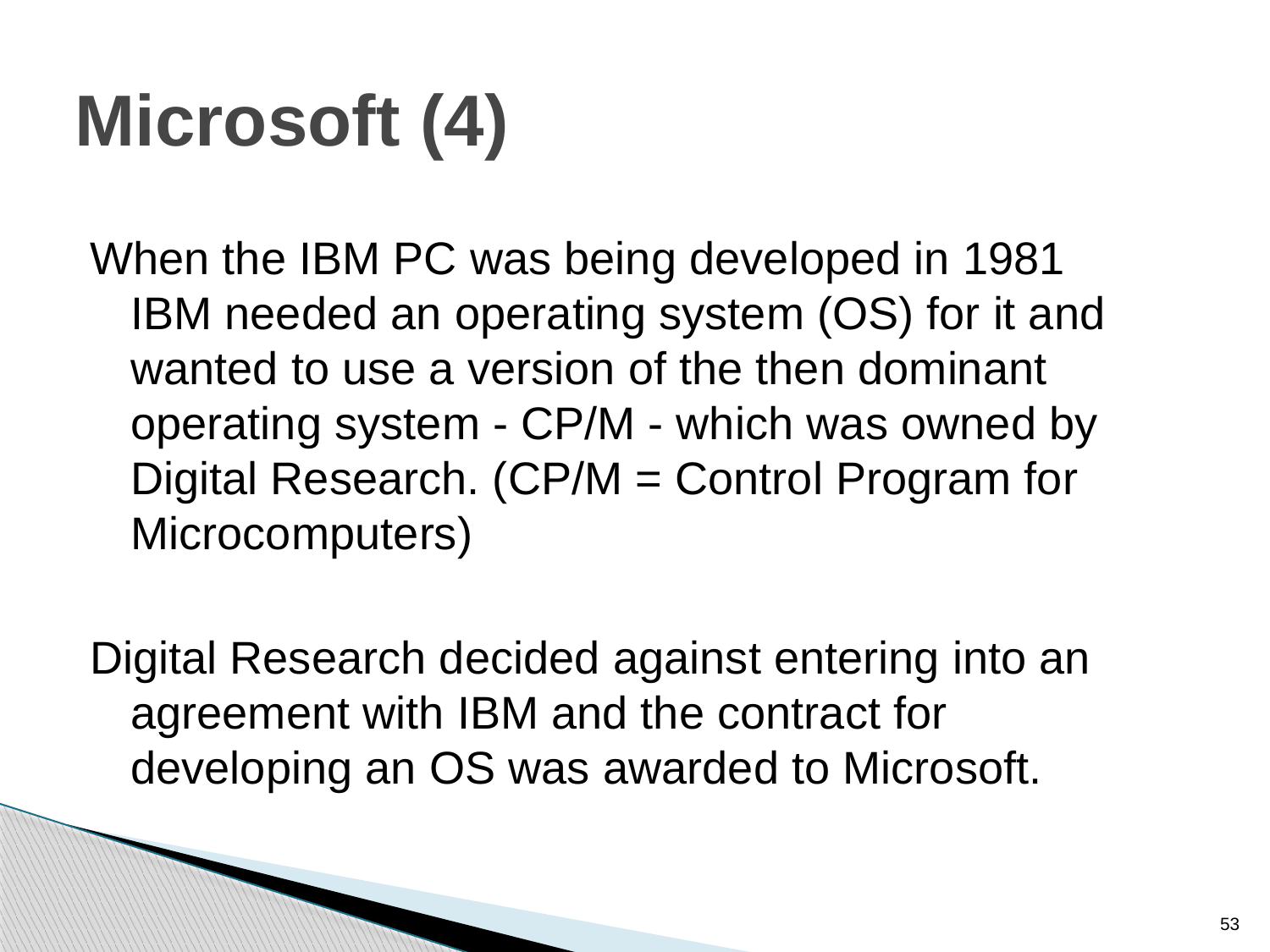

# Microsoft (4)
When the IBM PC was being developed in 1981 IBM needed an operating system (OS) for it and wanted to use a version of the then dominant operating system - CP/M - which was owned by Digital Research. (CP/M = Control Program for Microcomputers)

Digital Research decided against entering into an agreement with IBM and the contract for developing an OS was awarded to Microsoft.
53